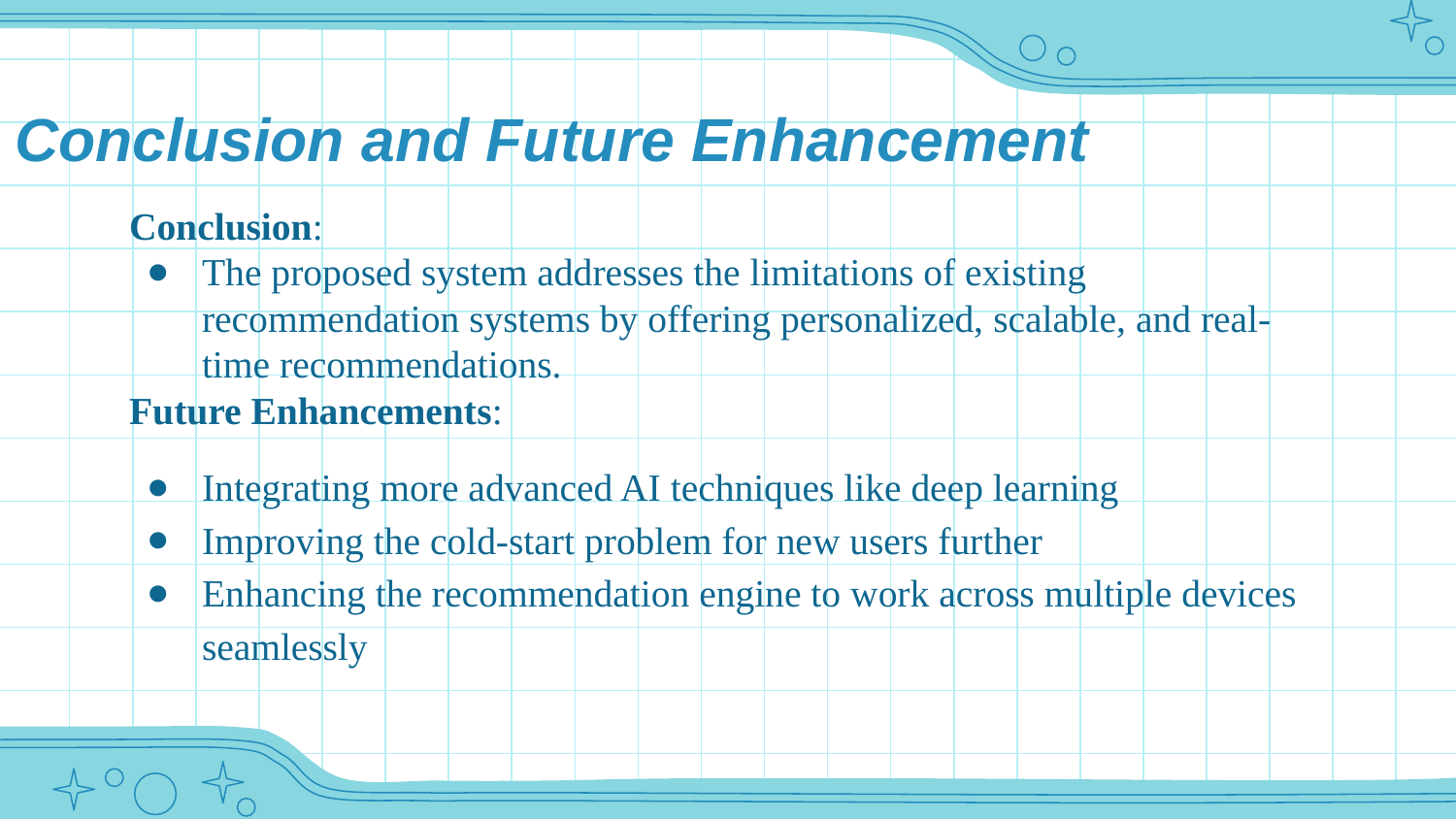

# Conclusion and Future Enhancement
Conclusion:
The proposed system addresses the limitations of existing recommendation systems by offering personalized, scalable, and real-time recommendations.
Future Enhancements:
Integrating more advanced AI techniques like deep learning
Improving the cold-start problem for new users further
Enhancing the recommendation engine to work across multiple devices seamlessly